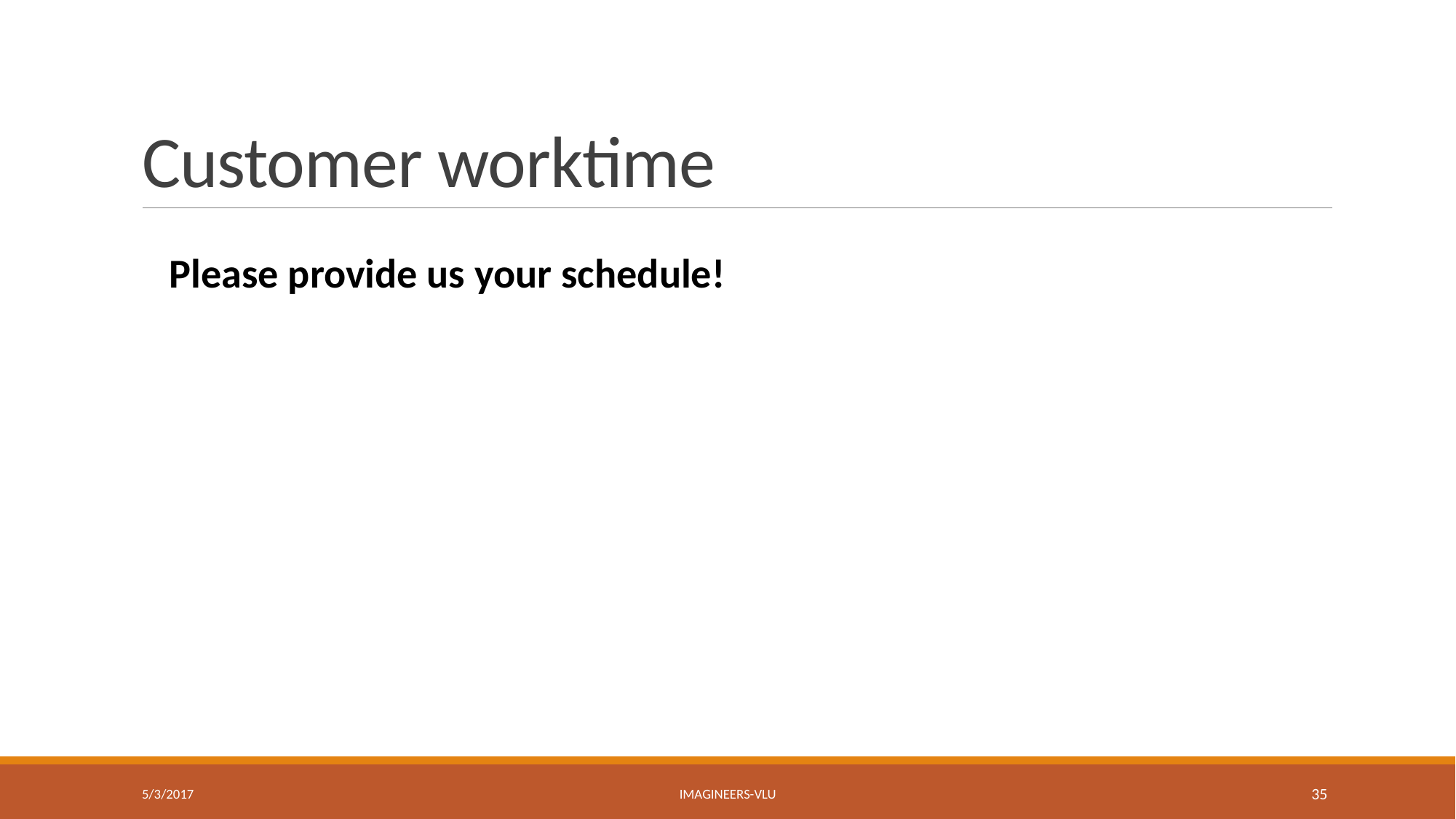

# Customer worktime
Please provide us your schedule!
5/3/2017
Imagineers-VLU
35